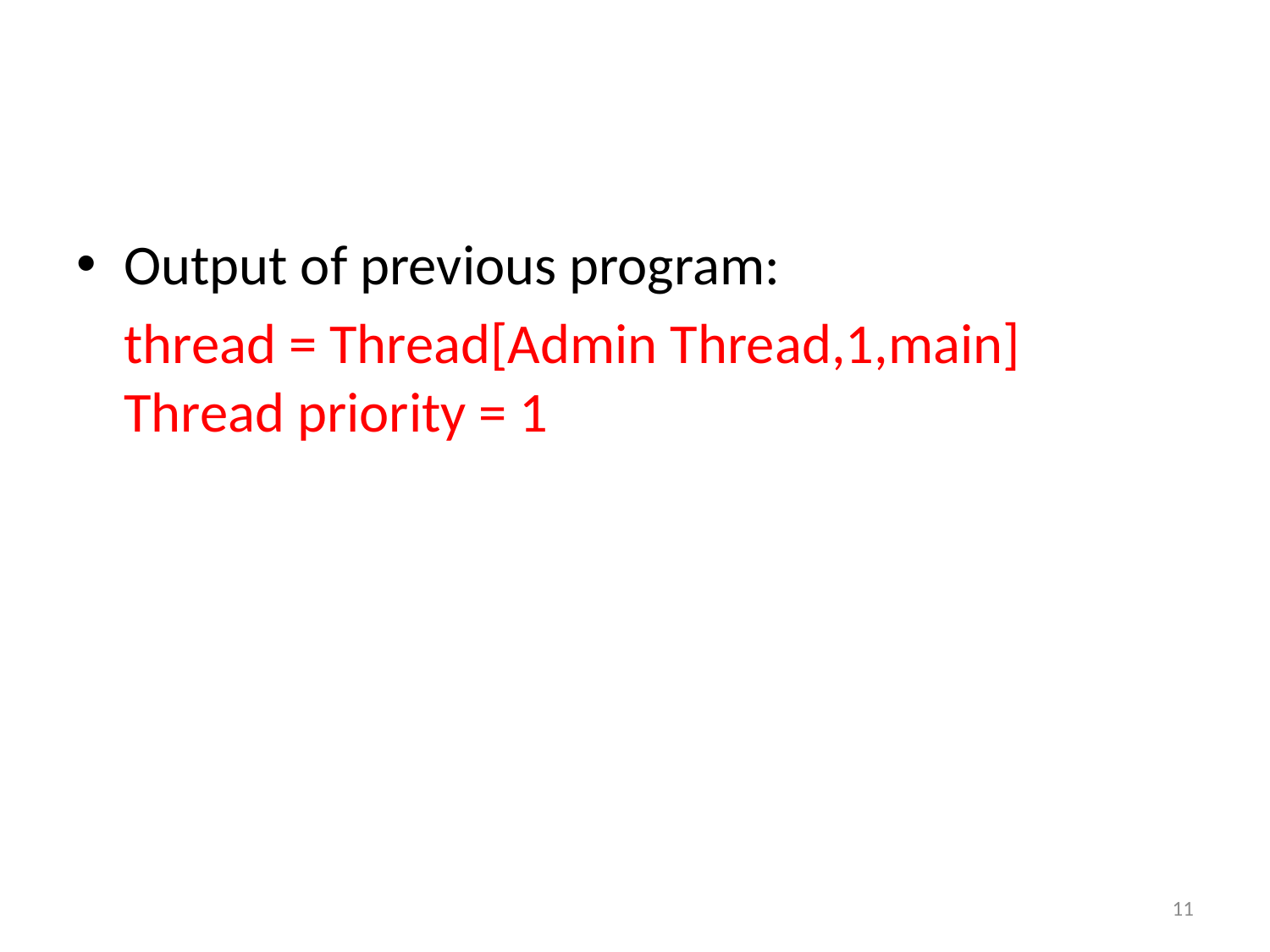

#
Output of previous program:
	thread = Thread[Admin Thread,1,main] Thread priority = 1
11